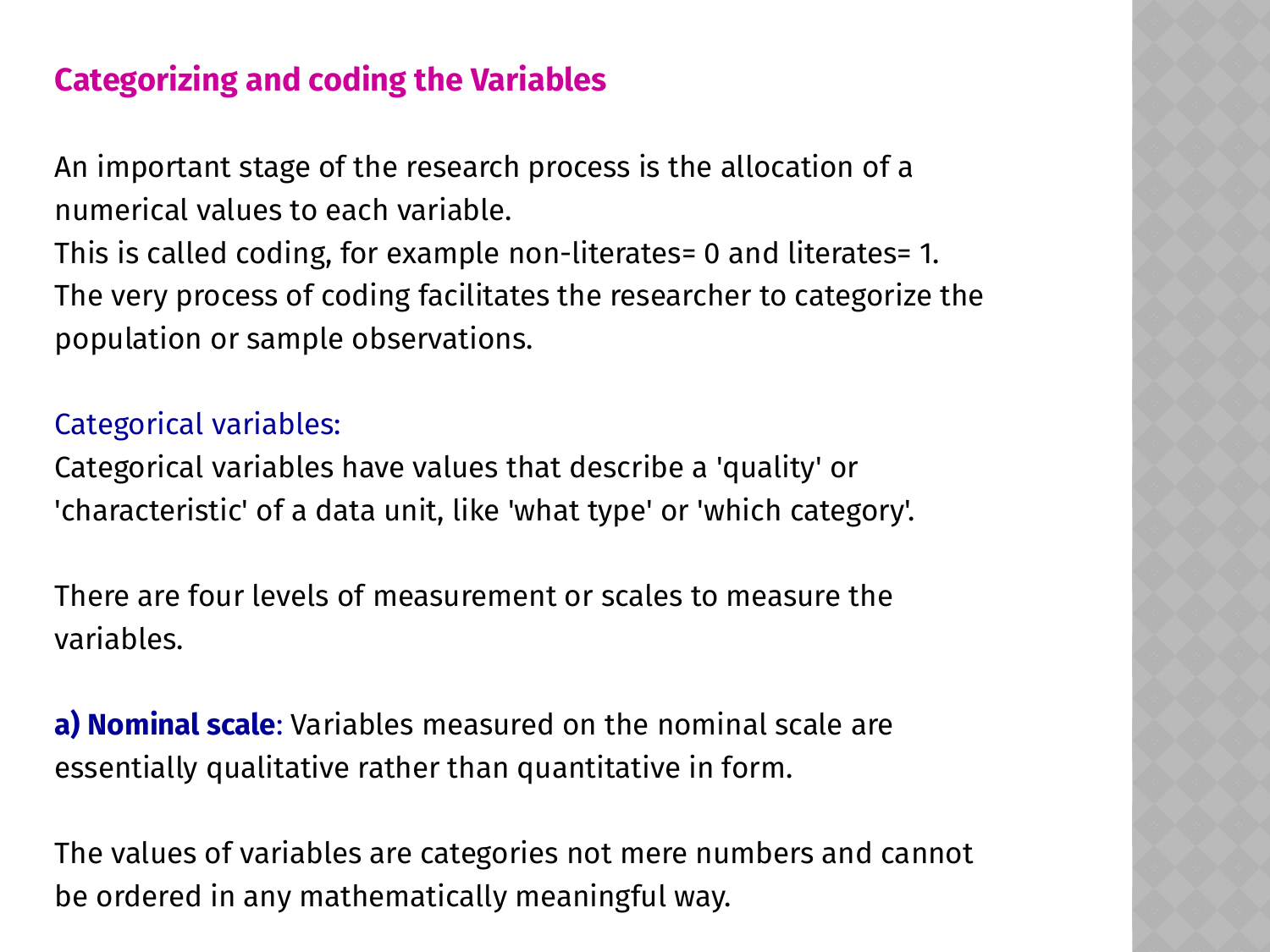

Categorizing and coding the Variables

An important stage of the research process is the allocation of a
numerical values to each variable.
This is called coding, for example non-literates= 0 and literates= 1.
The very process of coding facilitates the researcher to categorize the
population or sample observations.

Categorical variables:
Categorical variables have values that describe a 'quality' or
'characteristic' of a data unit, like 'what type' or 'which category'.

There are four levels of measurement or scales to measure the
variables.

a) Nominal scale: Variables measured on the nominal scale are
essentially qualitative rather than quantitative in form.

The values of variables are categories not mere numbers and cannot
be ordered in any mathematically meaningful way.